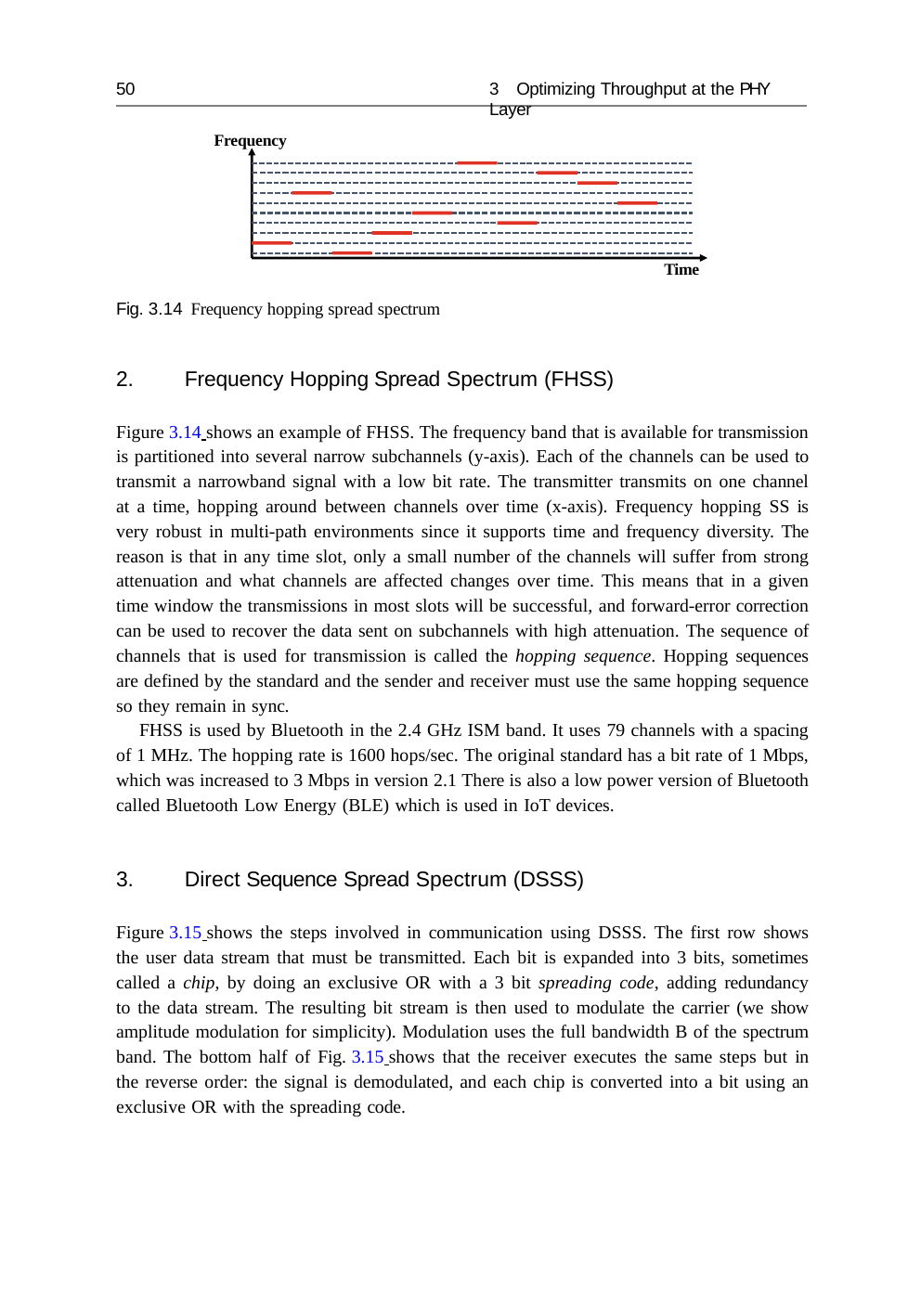

50
3  Optimizing Throughput at the PHY Layer
Frequency

Time
Fig. 3.14 Frequency hopping spread spectrum

Frequency Hopping Spread Spectrum (FHSS)

Figure 3.14 shows an example of FHSS. The frequency band that is available for transmission is partitioned into several narrow subchannels (y-axis). Each of the channels can be used to transmit a narrowband signal with a low bit rate. The transmitter transmits on one channel at a time, hopping around between channels over time (x-axis). Frequency hopping SS is very robust in multi-path environments since it supports time and frequency diversity. The reason is that in any time slot, only a small number of the channels will suffer from strong attenuation and what channels are affected changes over time. This means that in a given time window the transmissions in most slots will be successful, and forward-error correction can be used to recover the data sent on subchannels with high attenuation. The sequence of channels that is used for transmission is called the hopping sequence. Hopping sequences are defined by the standard and the sender and receiver must use the same hopping sequence so they remain in sync.
FHSS is used by Bluetooth in the 2.4 GHz ISM band. It uses 79 channels with a spacing of 1 MHz. The hopping rate is 1600 hops/sec. The original standard has a bit rate of 1 Mbps, which was increased to 3 Mbps in version 2.1 There is also a low power version of Bluetooth called Bluetooth Low Energy (BLE) which is used in IoT devices.

Direct Sequence Spread Spectrum (DSSS)

Figure 3.15 shows the steps involved in communication using DSSS. The first row shows the user data stream that must be transmitted. Each bit is expanded into 3 bits, sometimes called a chip, by doing an exclusive OR with a 3 bit spreading code, adding redundancy to the data stream. The resulting bit stream is then used to modulate the carrier (we show amplitude modulation for simplicity). Modulation uses the full bandwidth B of the spectrum band. The bottom half of Fig. 3.15 shows that the receiver executes the same steps but in the reverse order: the signal is demodulated, and each chip is converted into a bit using an exclusive OR with the spreading code.